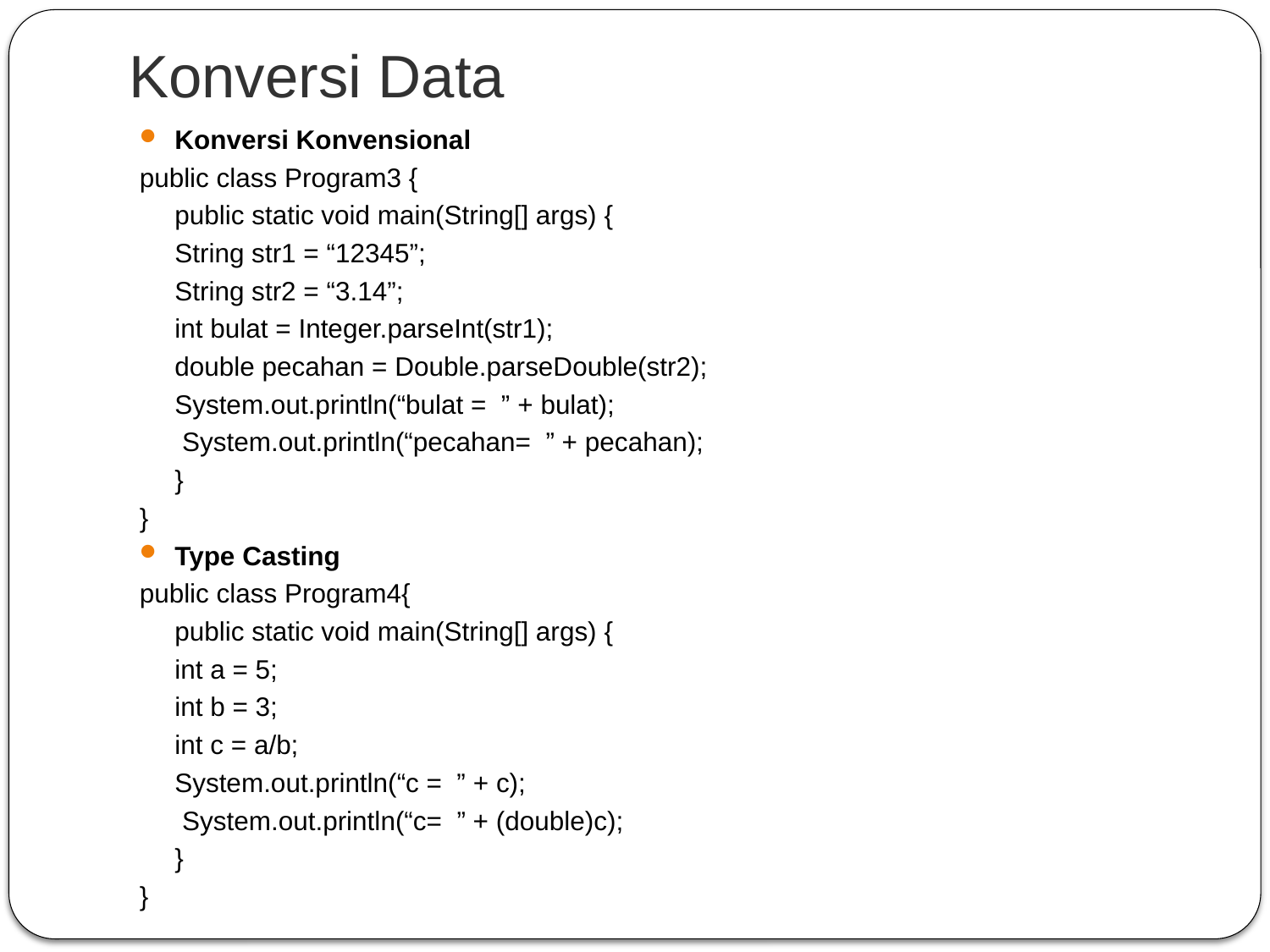

# Konversi Data
Konversi Konvensional
public class Program3 {
	public static void main(String[] args) {
		String str1 = “12345”;
		String str2 = “3.14”;
		int bulat = Integer.parseInt(str1);
		double pecahan = Double.parseDouble(str2);
		System.out.println(“bulat =  ” + bulat);
		 System.out.println(“pecahan=  ” + pecahan);
	}
}
Type Casting
public class Program4{
	public static void main(String[] args) {
		int a = 5;
		int b = 3;
		int c = a/b;
		System.out.println(“c =  ” + c);
		 System.out.println(“c=  ” + (double)c);
	}
}